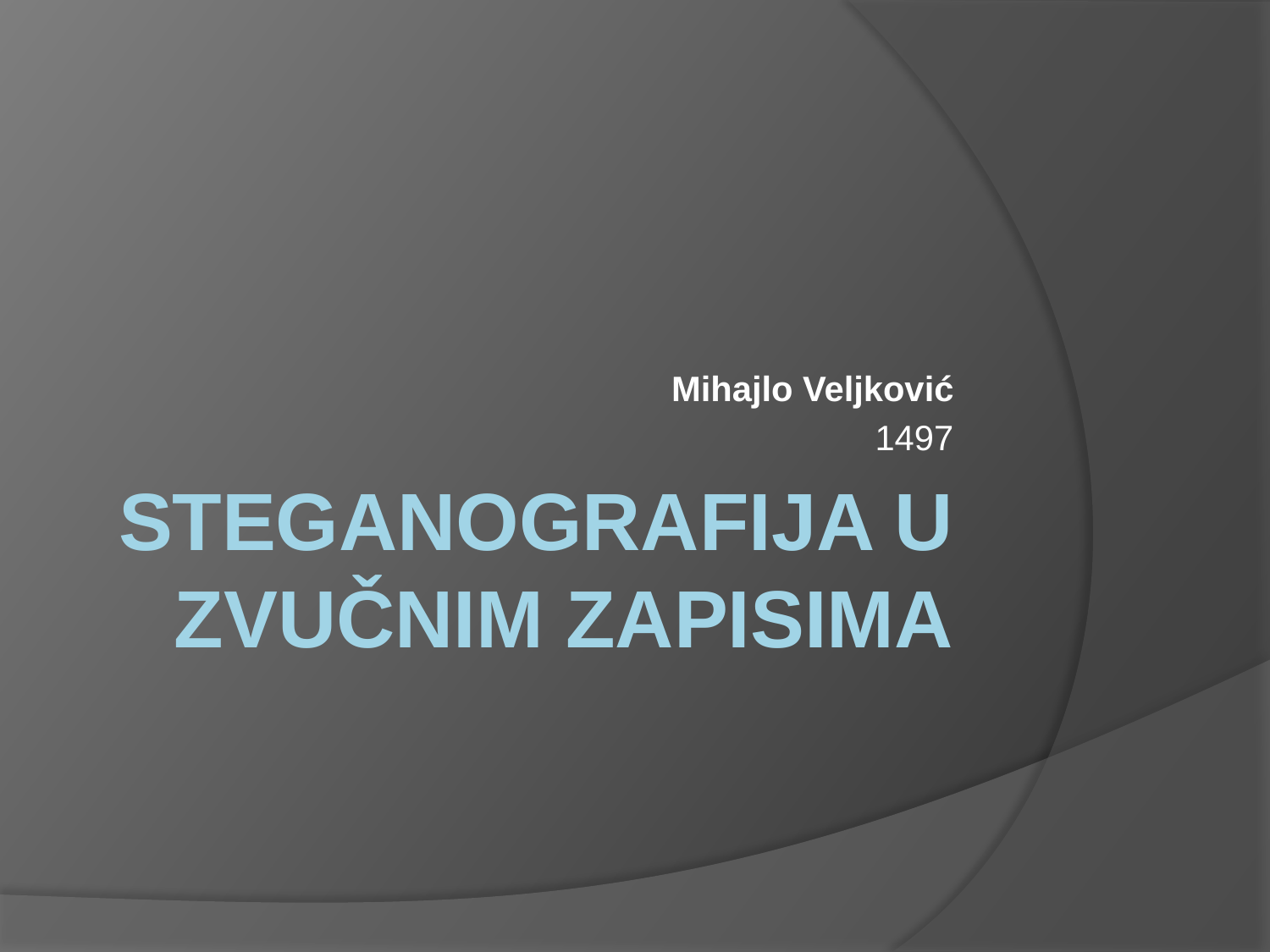

Mihajlo Veljković
1497
# Steganografija u zvučnim zapisima